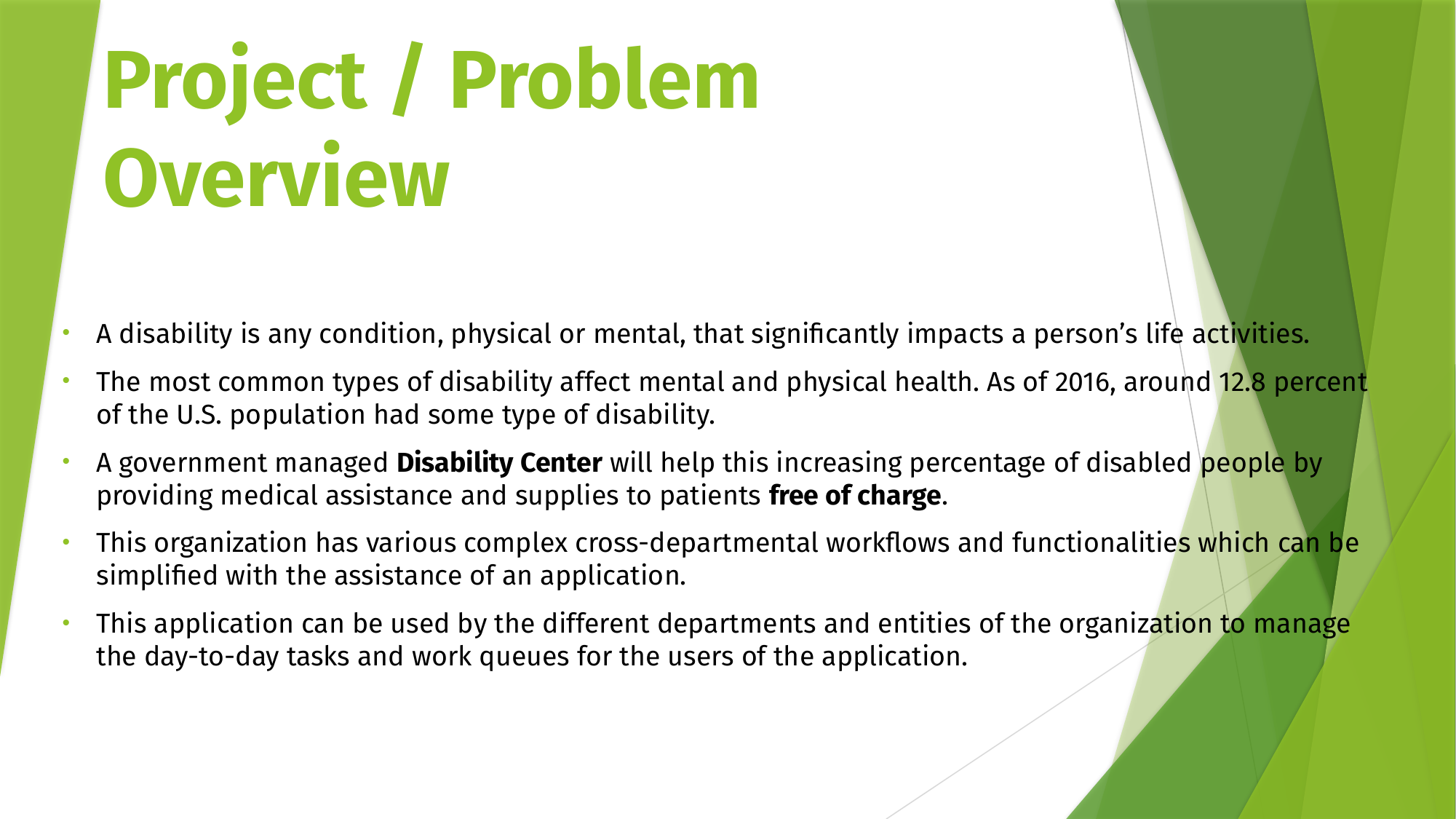

# Project / Problem Overview
A disability is any condition, physical or mental, that significantly impacts a person’s life activities.
The most common types of disability affect mental and physical health. As of 2016, around 12.8 percent of the U.S. population had some type of disability.
A government managed Disability Center will help this increasing percentage of disabled people by providing medical assistance and supplies to patients free of charge.
This organization has various complex cross-departmental workflows and functionalities which can be simplified with the assistance of an application.
This application can be used by the different departments and entities of the organization to manage the day-to-day tasks and work queues for the users of the application.